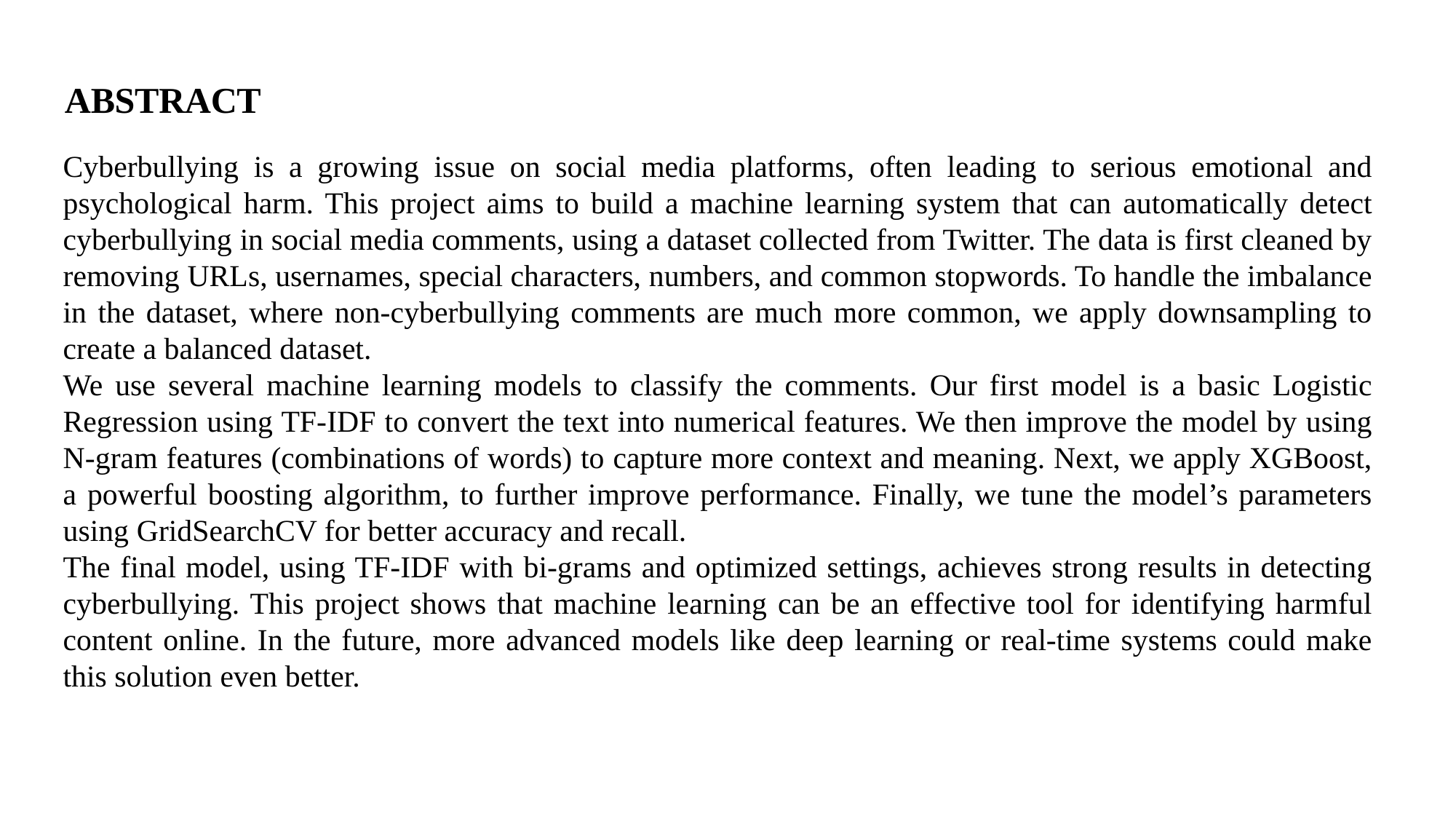

# ABSTRACT
Cyberbullying is a growing issue on social media platforms, often leading to serious emotional and psychological harm. This project aims to build a machine learning system that can automatically detect cyberbullying in social media comments, using a dataset collected from Twitter. The data is first cleaned by removing URLs, usernames, special characters, numbers, and common stopwords. To handle the imbalance in the dataset, where non-cyberbullying comments are much more common, we apply downsampling to create a balanced dataset.
We use several machine learning models to classify the comments. Our first model is a basic Logistic Regression using TF-IDF to convert the text into numerical features. We then improve the model by using N-gram features (combinations of words) to capture more context and meaning. Next, we apply XGBoost, a powerful boosting algorithm, to further improve performance. Finally, we tune the model’s parameters using GridSearchCV for better accuracy and recall.
The final model, using TF-IDF with bi-grams and optimized settings, achieves strong results in detecting cyberbullying. This project shows that machine learning can be an effective tool for identifying harmful content online. In the future, more advanced models like deep learning or real-time systems could make this solution even better.